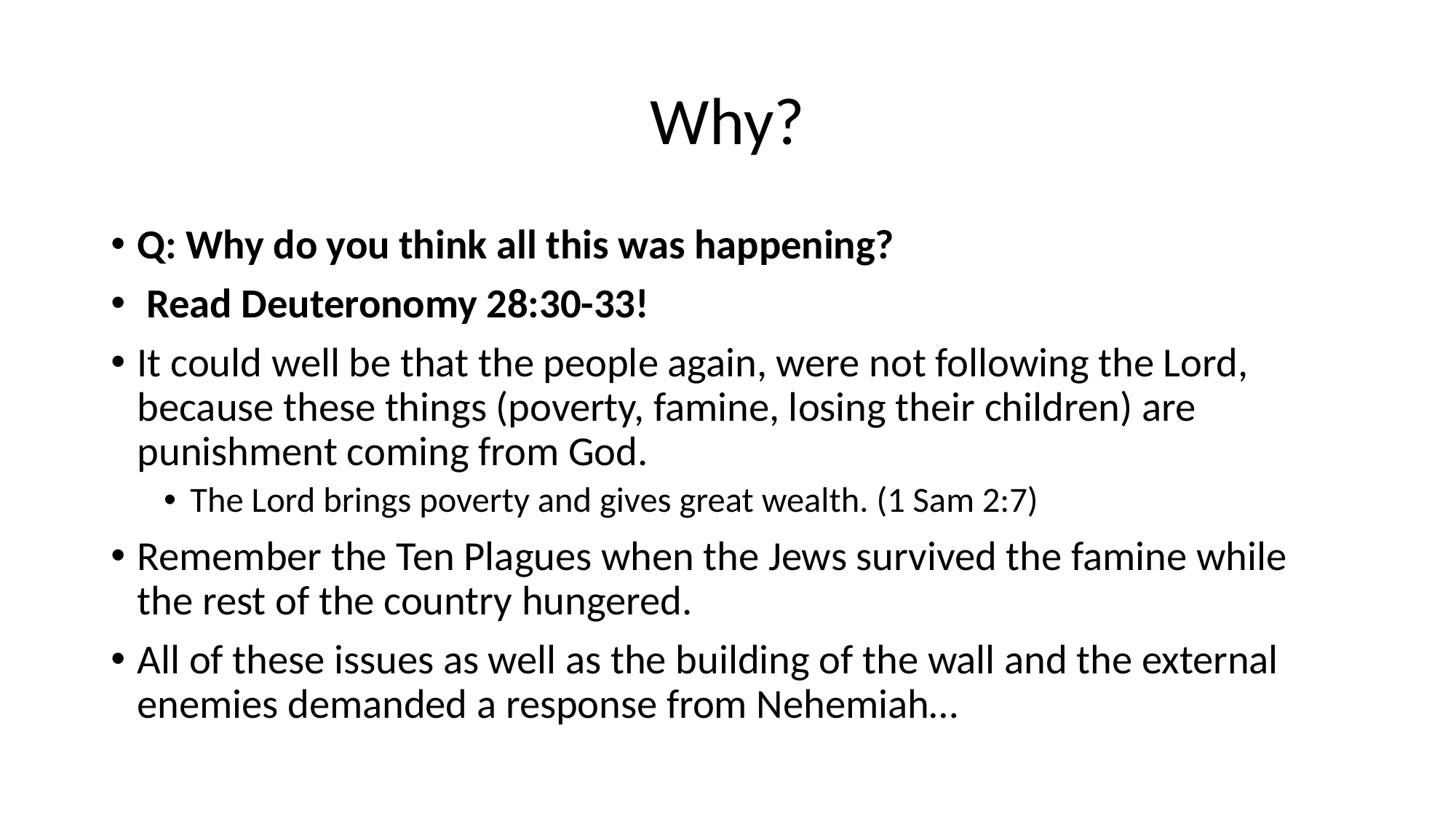

# Why?
Q: Why do you think all this was happening?
 Read Deuteronomy 28:30-33!
It could well be that the people again, were not following the Lord, because these things (poverty, famine, losing their children) are punishment coming from God.
The Lord brings poverty and gives great wealth. (1 Sam 2:7)
Remember the Ten Plagues when the Jews survived the famine while the rest of the country hungered.
All of these issues as well as the building of the wall and the external enemies demanded a response from Nehemiah…